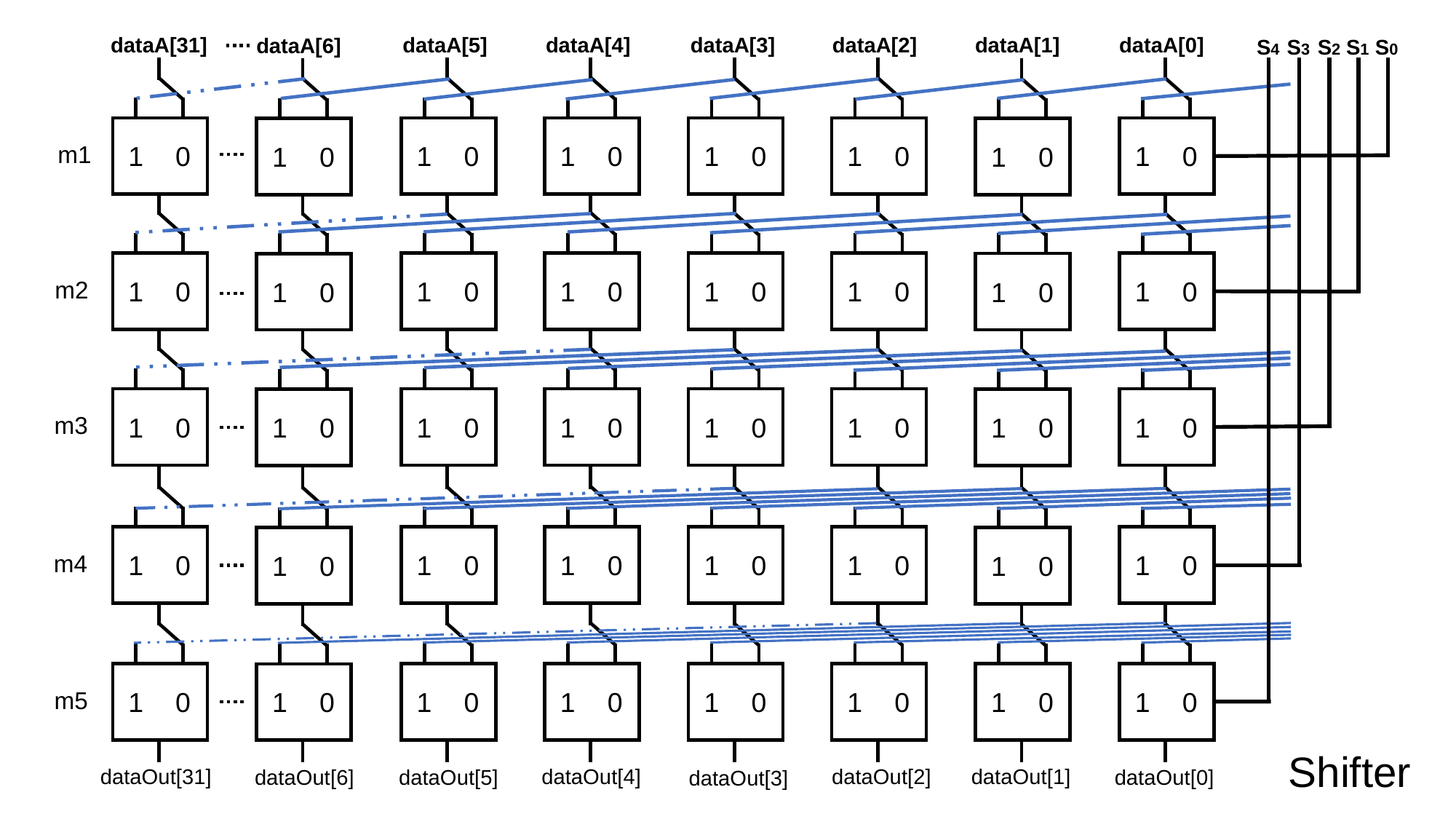

dataA[31]
dataA[2]
dataA[0]
dataA[5]
dataA[3]
dataA[1]
dataA[4]
dataA[6]
S2
S1
S0
S3
S4

1
0
1
0
1
0
1
0
1
0
1
0
1
0
1
0

1
0
1
0
1
0
1
0
1
0
1
0
1
0
1
0

1
0
1
0
1
0
1
0
1
0
1
0
1
0
1
0

1
0
1
0
1
0
1
0
1
0
1
0
1
0
1
0

1
0
1
0
1
0
1
0
1
0
1
0
1
0
1
0
m1
m2
m3
m4
m5
dataOut[31]
dataOut[4]
dataOut[1]
dataOut[2]
dataOut[6]
dataOut[5]
dataOut[0]
dataOut[3]
Shifter